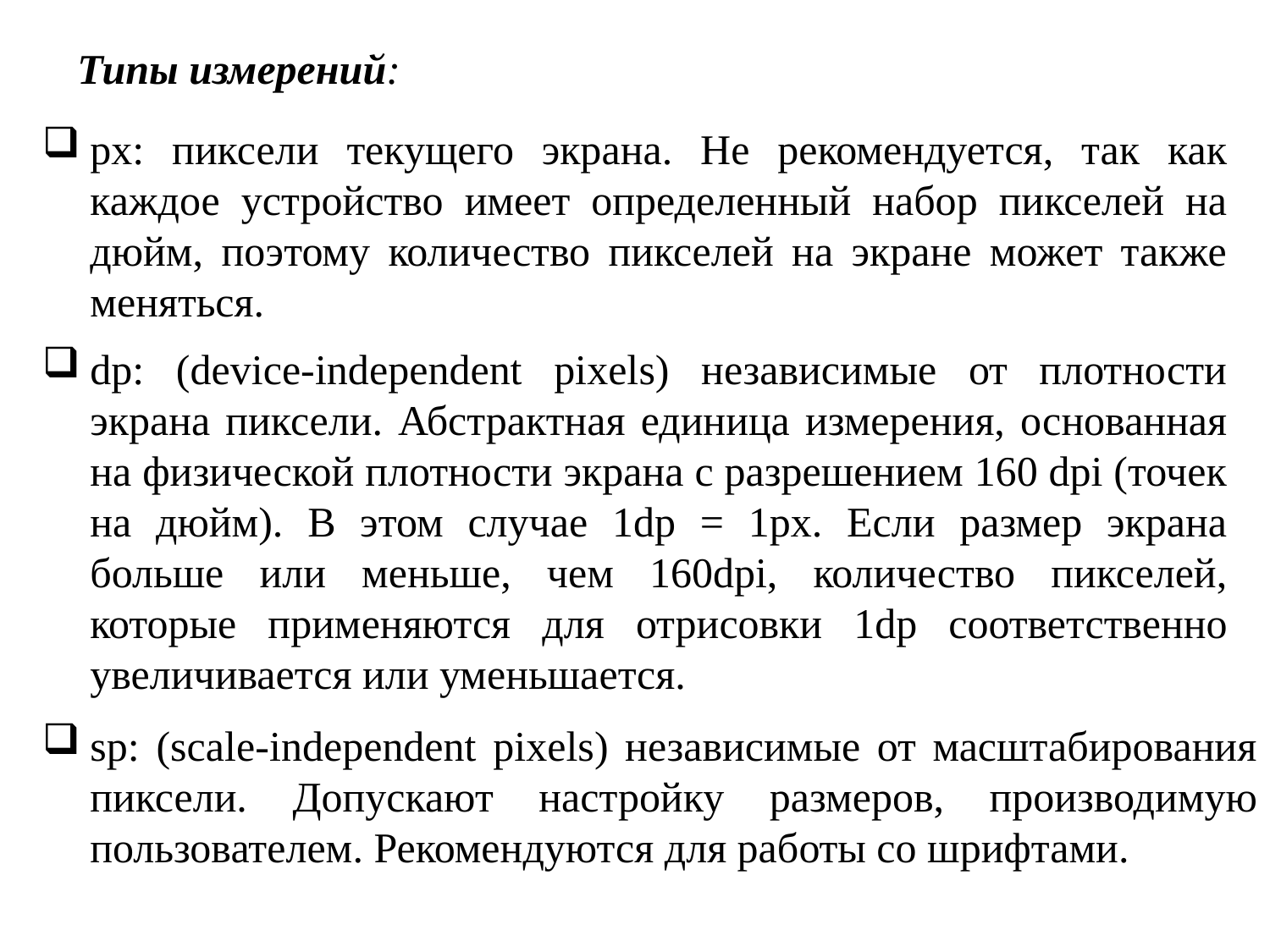

Типы измерений:
px: пиксели текущего экрана. Не рекомендуется, так как каждое устройство имеет определенный набор пикселей на дюйм, поэтому количество пикселей на экране может также меняться.

dp: (device-independent pixels) независимые от плотности экрана пиксели. Абстрактная единица измерения, основанная на физической плотности экрана с разрешением 160 dpi (точек на дюйм). В этом случае 1dp = 1px. Если размер экрана больше или меньше, чем 160dpi, количество пикселей, которые применяются для отрисовки 1dp соответственно увеличивается или уменьшается.
sp: (scale-independent pixels) независимые от масштабирования пиксели. Допускают настройку размеров, производимую пользователем. Рекомендуются для работы со шрифтами.